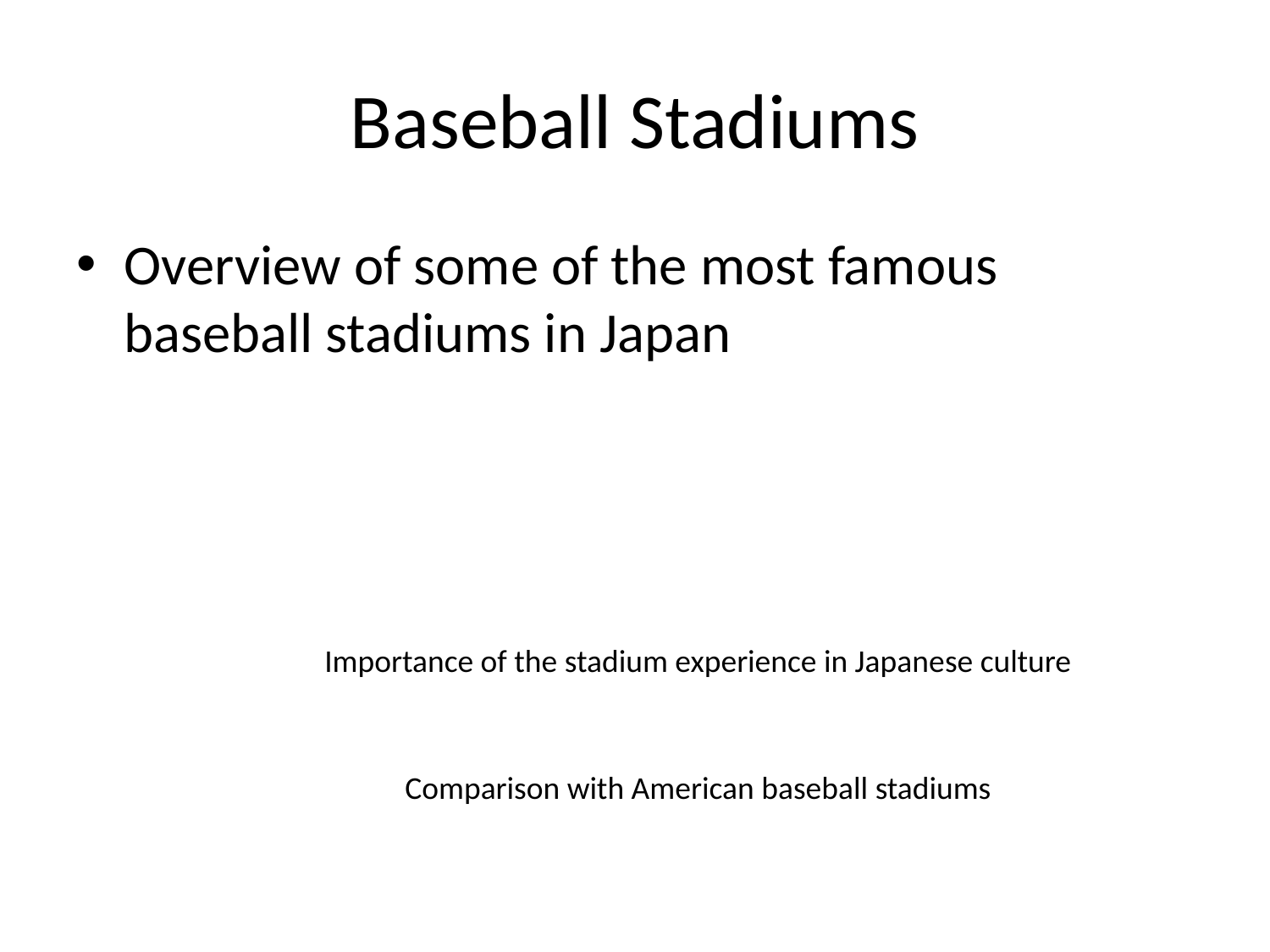

# Baseball Stadiums
Overview of some of the most famous baseball stadiums in Japan
Importance of the stadium experience in Japanese culture
Comparison with American baseball stadiums